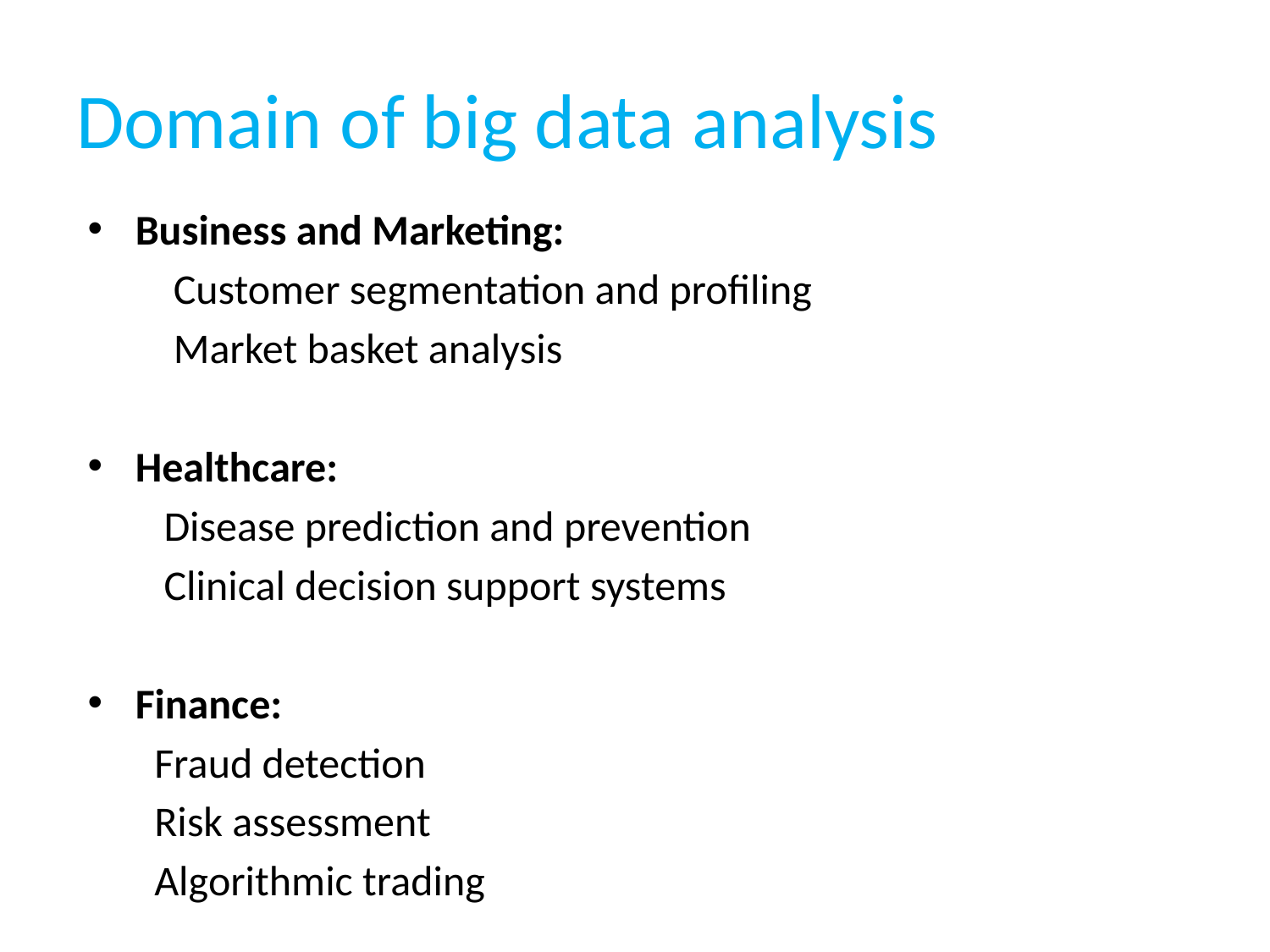

# Domain of big data analysis
Business and Marketing:
         Customer segmentation and profiling
         Market basket analysis

Healthcare:
        Disease prediction and prevention
        Clinical decision support systems

Finance:
       Fraud detection
       Risk assessment
       Algorithmic trading